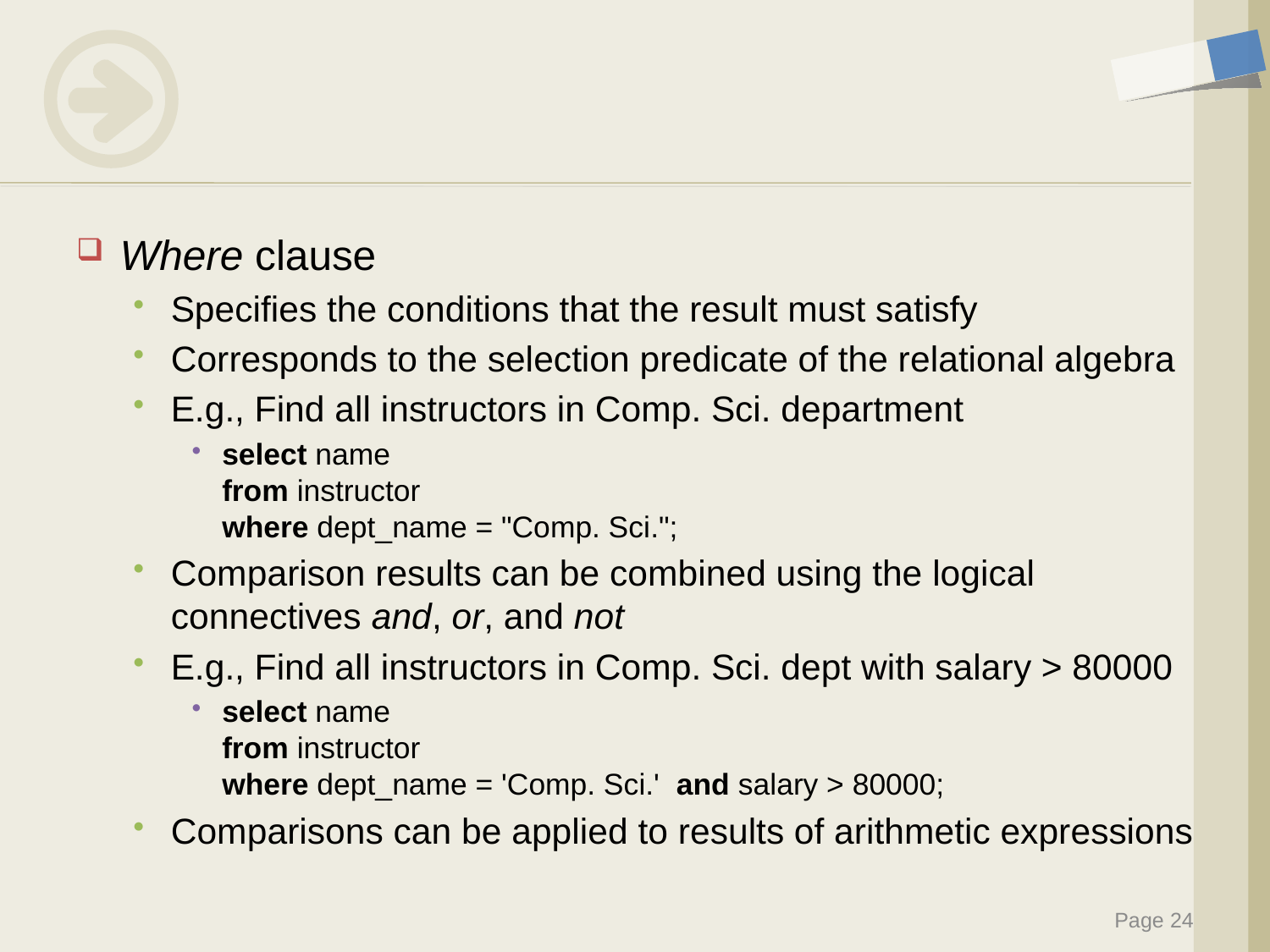

#
Where clause
Specifies the conditions that the result must satisfy
Corresponds to the selection predicate of the relational algebra
E.g., Find all instructors in Comp. Sci. department
select name
from instructor
where dept_name = "Comp. Sci.";
Comparison results can be combined using the logical connectives and, or, and not
E.g., Find all instructors in Comp. Sci. dept with salary > 80000
select name
from instructor
where dept_name = 'Comp. Sci.'  and salary > 80000;
Comparisons can be applied to results of arithmetic expressions

Page 24